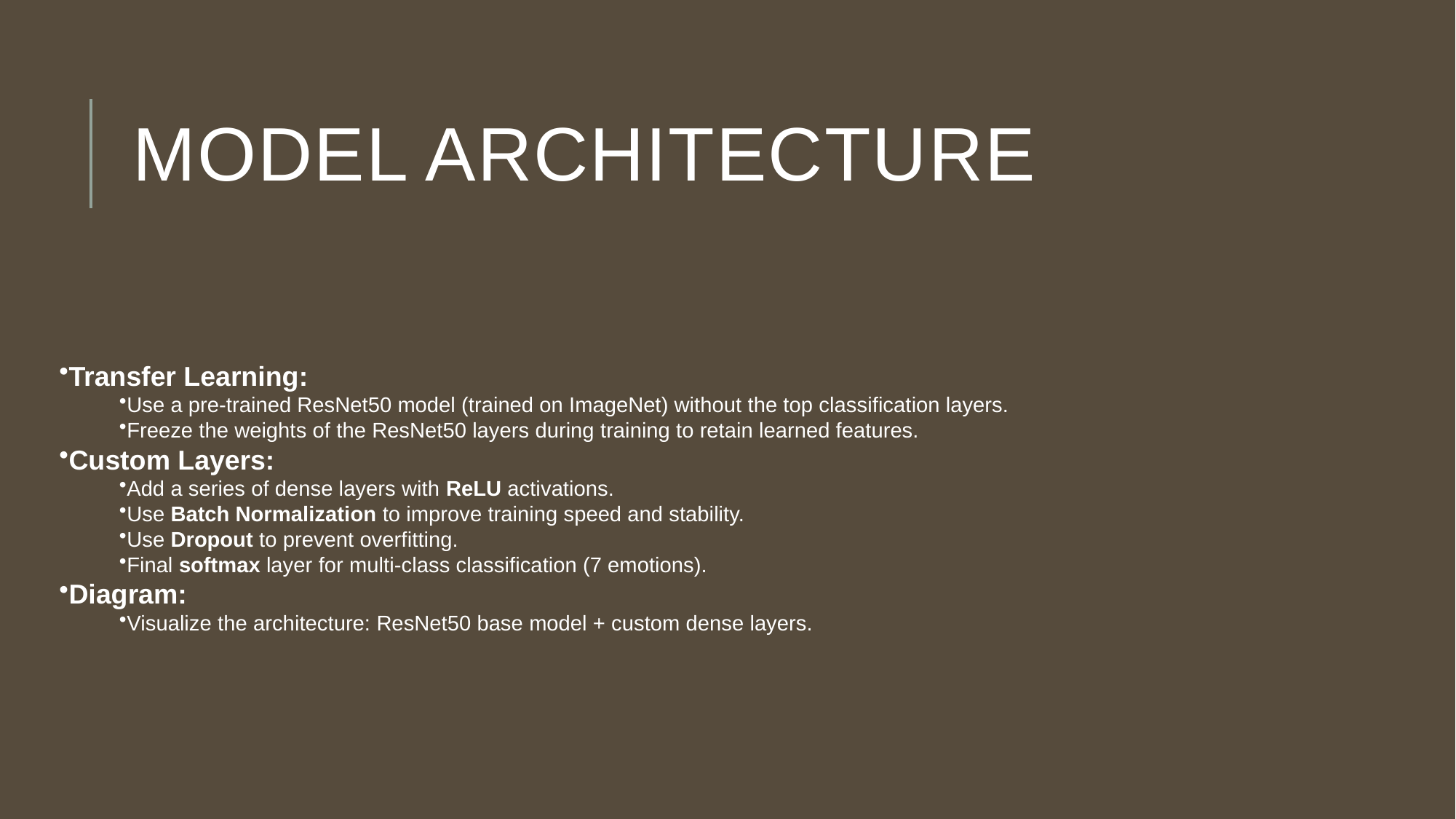

# Model Architecture
Transfer Learning:
Use a pre-trained ResNet50 model (trained on ImageNet) without the top classification layers.
Freeze the weights of the ResNet50 layers during training to retain learned features.
Custom Layers:
Add a series of dense layers with ReLU activations.
Use Batch Normalization to improve training speed and stability.
Use Dropout to prevent overfitting.
Final softmax layer for multi-class classification (7 emotions).
Diagram:
Visualize the architecture: ResNet50 base model + custom dense layers.